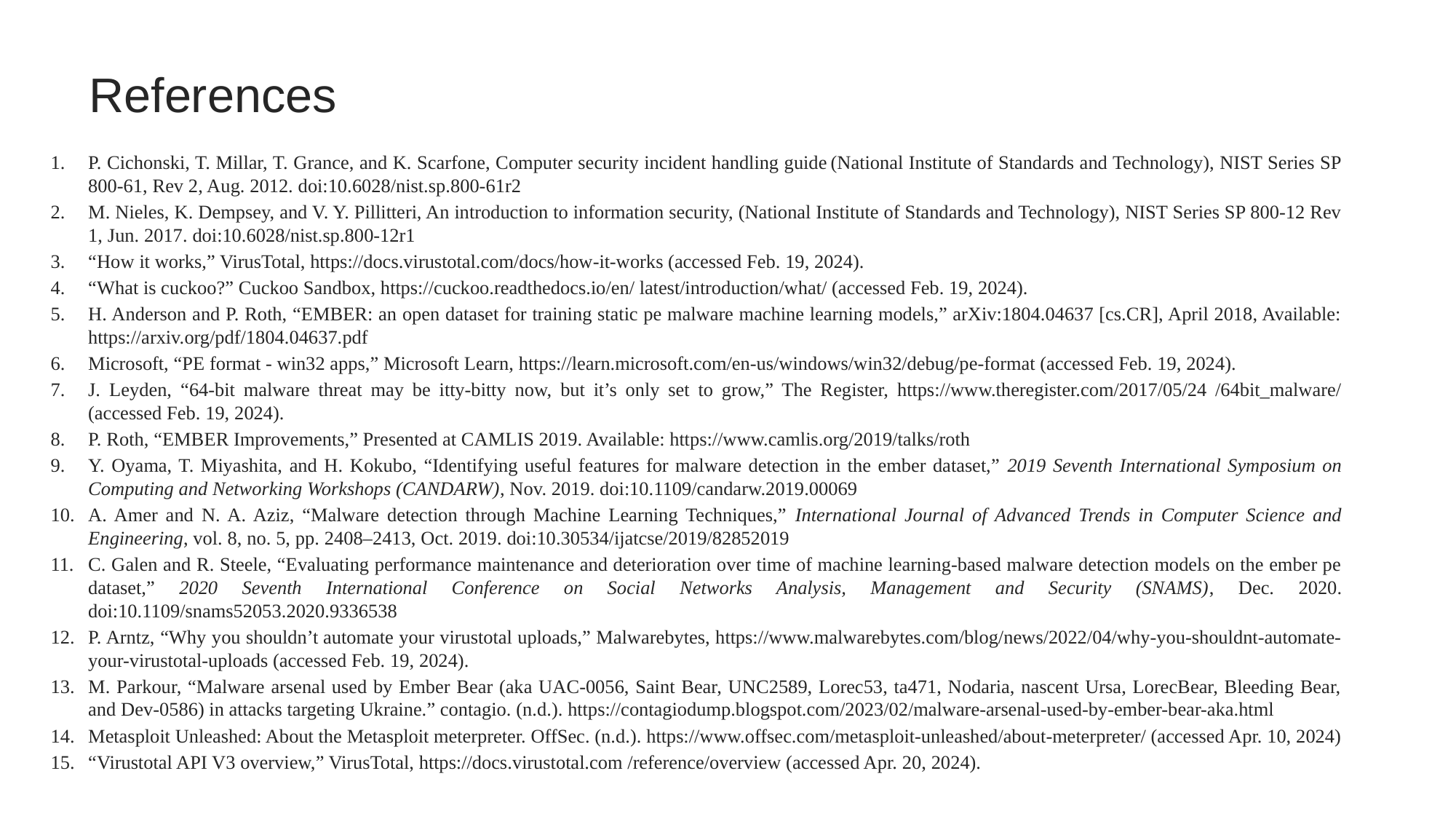

References
P. Cichonski, T. Millar, T. Grance, and K. Scarfone, Computer security incident handling guide (National Institute of Standards and Technology), NIST Series SP 800-61, Rev 2, Aug. 2012. doi:10.6028/nist.sp.800-61r2
M. Nieles, K. Dempsey, and V. Y. Pillitteri, An introduction to information security, (National Institute of Standards and Technology), NIST Series SP 800-12 Rev 1, Jun. 2017. doi:10.6028/nist.sp.800-12r1
“How it works,” VirusTotal, https://docs.virustotal.com/docs/how-it-works (accessed Feb. 19, 2024).
“What is cuckoo?” Cuckoo Sandbox, https://cuckoo.readthedocs.io/en/ latest/introduction/what/ (accessed Feb. 19, 2024).
H. Anderson and P. Roth, “EMBER: an open dataset for training static pe malware machine learning models,” arXiv:1804.04637 [cs.CR], April 2018, Available: https://arxiv.org/pdf/1804.04637.pdf
Microsoft, “PE format - win32 apps,” Microsoft Learn, https://learn.microsoft.com/en-us/windows/win32/debug/pe-format (accessed Feb. 19, 2024).
J. Leyden, “64-bit malware threat may be itty-bitty now, but it’s only set to grow,” The Register, https://www.theregister.com/2017/05/24 /64bit_malware/ (accessed Feb. 19, 2024).
P. Roth, “EMBER Improvements,” Presented at CAMLIS 2019. Available: https://www.camlis.org/2019/talks/roth
Y. Oyama, T. Miyashita, and H. Kokubo, “Identifying useful features for malware detection in the ember dataset,” 2019 Seventh International Symposium on Computing and Networking Workshops (CANDARW), Nov. 2019. doi:10.1109/candarw.2019.00069
A. Amer and N. A. Aziz, “Malware detection through Machine Learning Techniques,” International Journal of Advanced Trends in Computer Science and Engineering, vol. 8, no. 5, pp. 2408–2413, Oct. 2019. doi:10.30534/ijatcse/2019/82852019
C. Galen and R. Steele, “Evaluating performance maintenance and deterioration over time of machine learning-based malware detection models on the ember pe dataset,” 2020 Seventh International Conference on Social Networks Analysis, Management and Security (SNAMS), Dec. 2020. doi:10.1109/snams52053.2020.9336538
P. Arntz, “Why you shouldn’t automate your virustotal uploads,” Malwarebytes, https://www.malwarebytes.com/blog/news/2022/04/why-you-shouldnt-automate-your-virustotal-uploads (accessed Feb. 19, 2024).
M. Parkour, “Malware arsenal used by Ember Bear (aka UAC-0056, Saint Bear, UNC2589, Lorec53, ta471, Nodaria, nascent Ursa, LorecBear, Bleeding Bear, and Dev-0586) in attacks targeting Ukraine.” contagio. (n.d.). https://contagiodump.blogspot.com/2023/02/malware-arsenal-used-by-ember-bear-aka.html
Metasploit Unleashed: About the Metasploit meterpreter. OffSec. (n.d.). https://www.offsec.com/metasploit-unleashed/about-meterpreter/ (accessed Apr. 10, 2024)
“Virustotal API V3 overview,” VirusTotal, https://docs.virustotal.com /reference/overview (accessed Apr. 20, 2024).